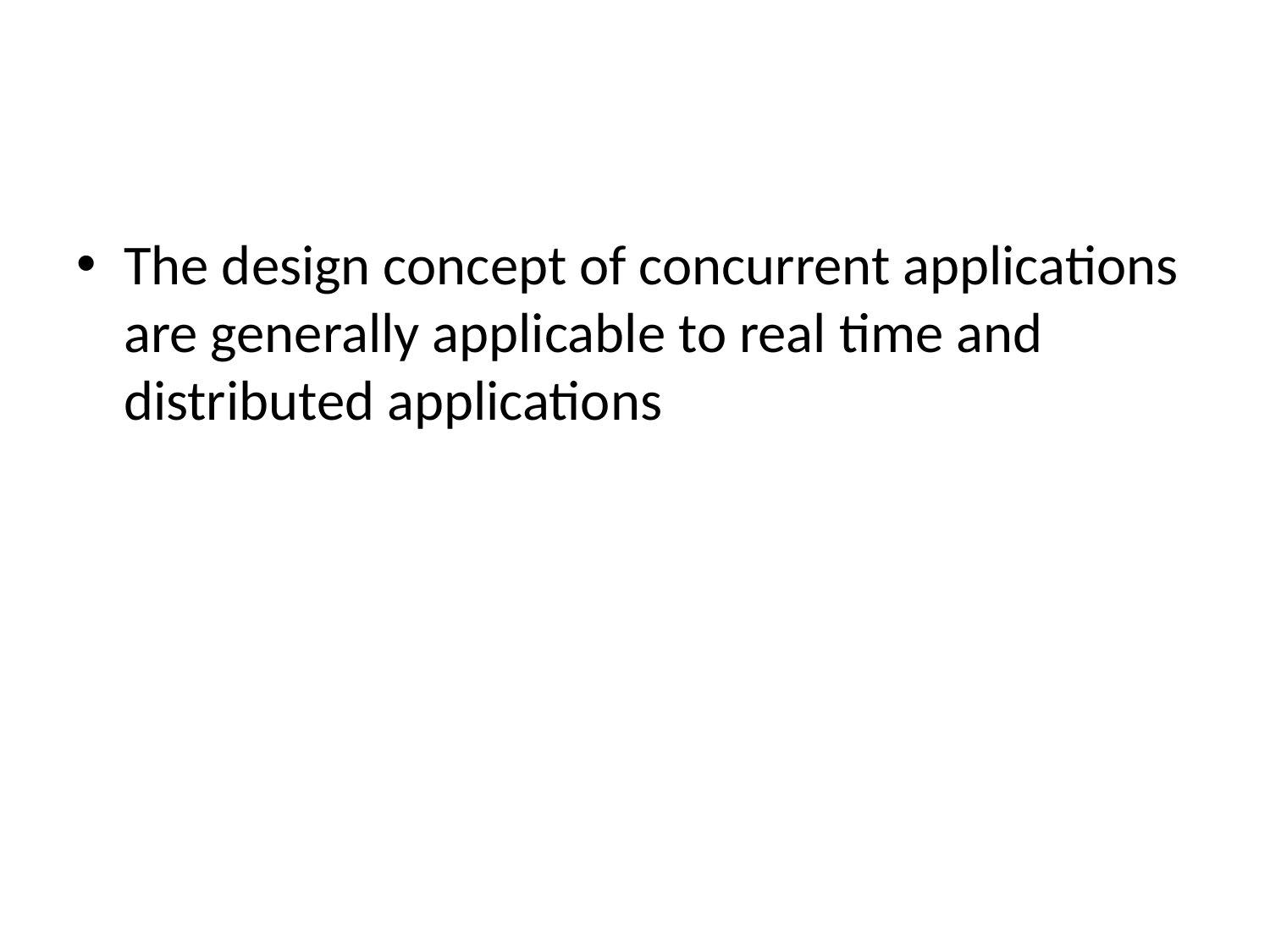

#
The design concept of concurrent applications are generally applicable to real time and distributed applications